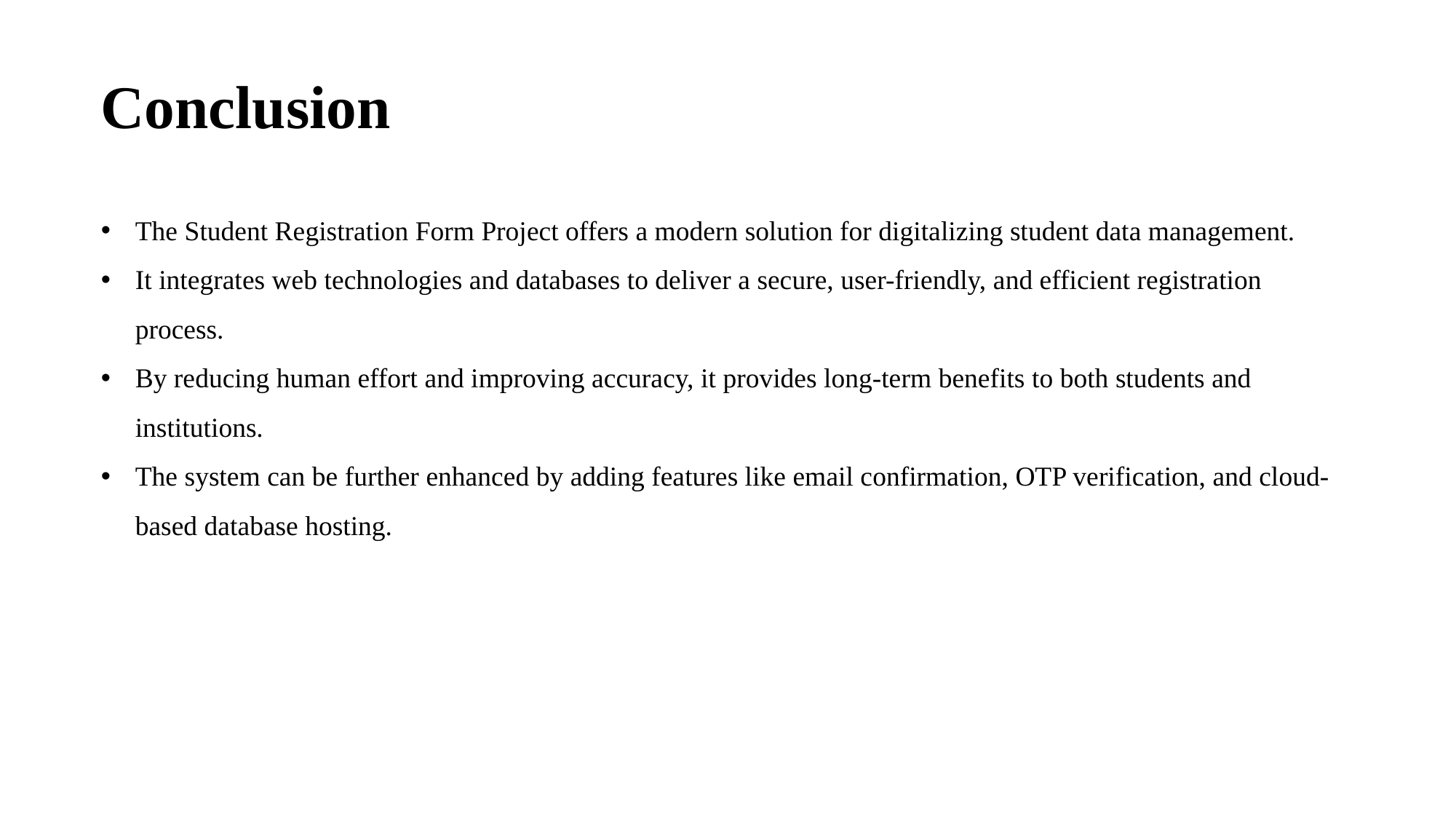

Conclusion
The Student Registration Form Project offers a modern solution for digitalizing student data management.
It integrates web technologies and databases to deliver a secure, user-friendly, and efficient registration process.
By reducing human effort and improving accuracy, it provides long-term benefits to both students and institutions.
The system can be further enhanced by adding features like email confirmation, OTP verification, and cloud-based database hosting.